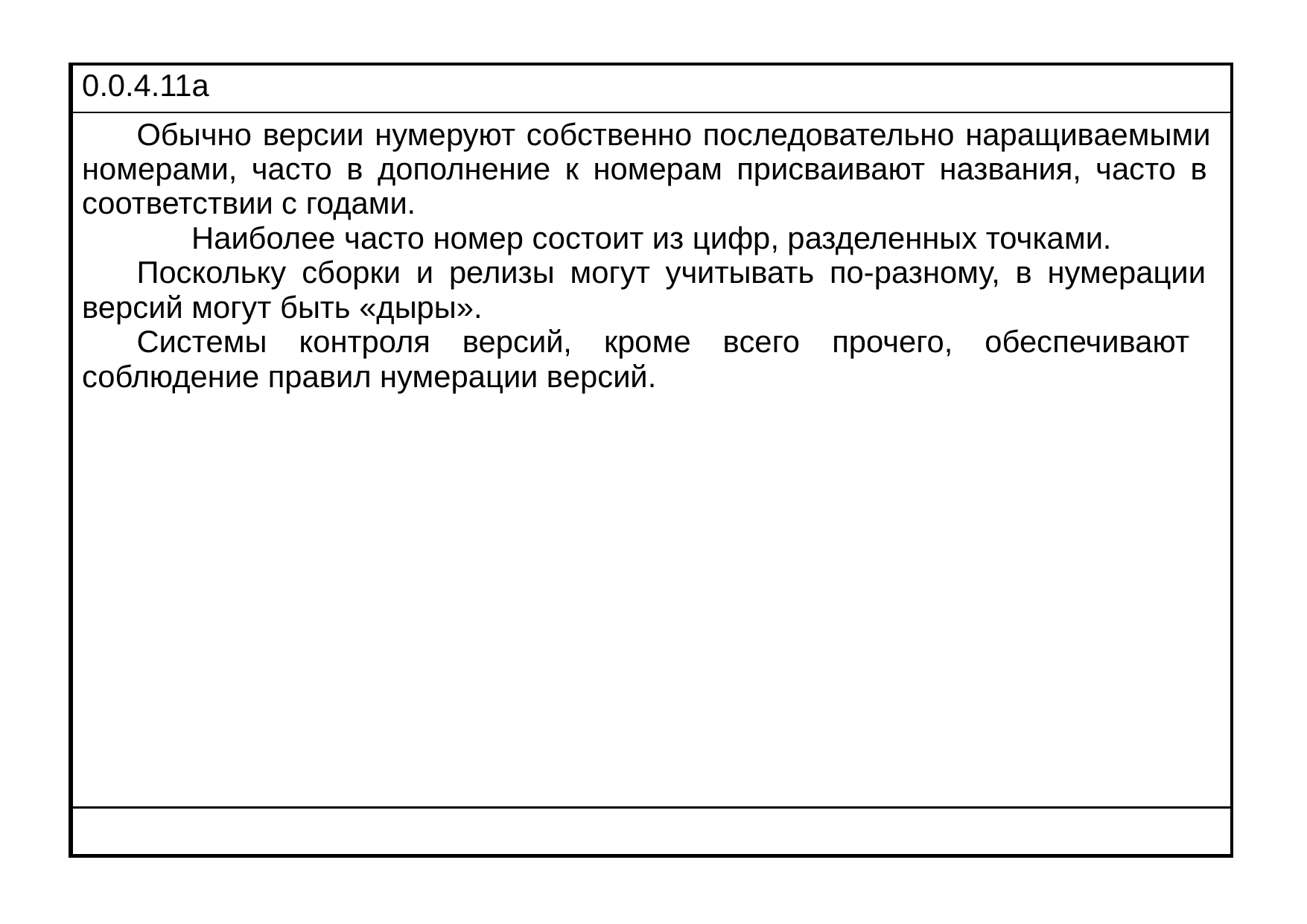

| 0.0.4.11a |
| --- |
| Обычно версии нумеруют собственно последовательно наращиваемыми номерами, часто в дополнение к номерам присваивают названия, часто в соответствии с годами. Наиболее часто номер состоит из цифр, разделенных точками. Поскольку сборки и релизы могут учитывать по-разному, в нумерации версий могут быть «дыры». Системы контроля версий, кроме всего прочего, обеспечивают соблюдение правил нумерации версий. |
|  |